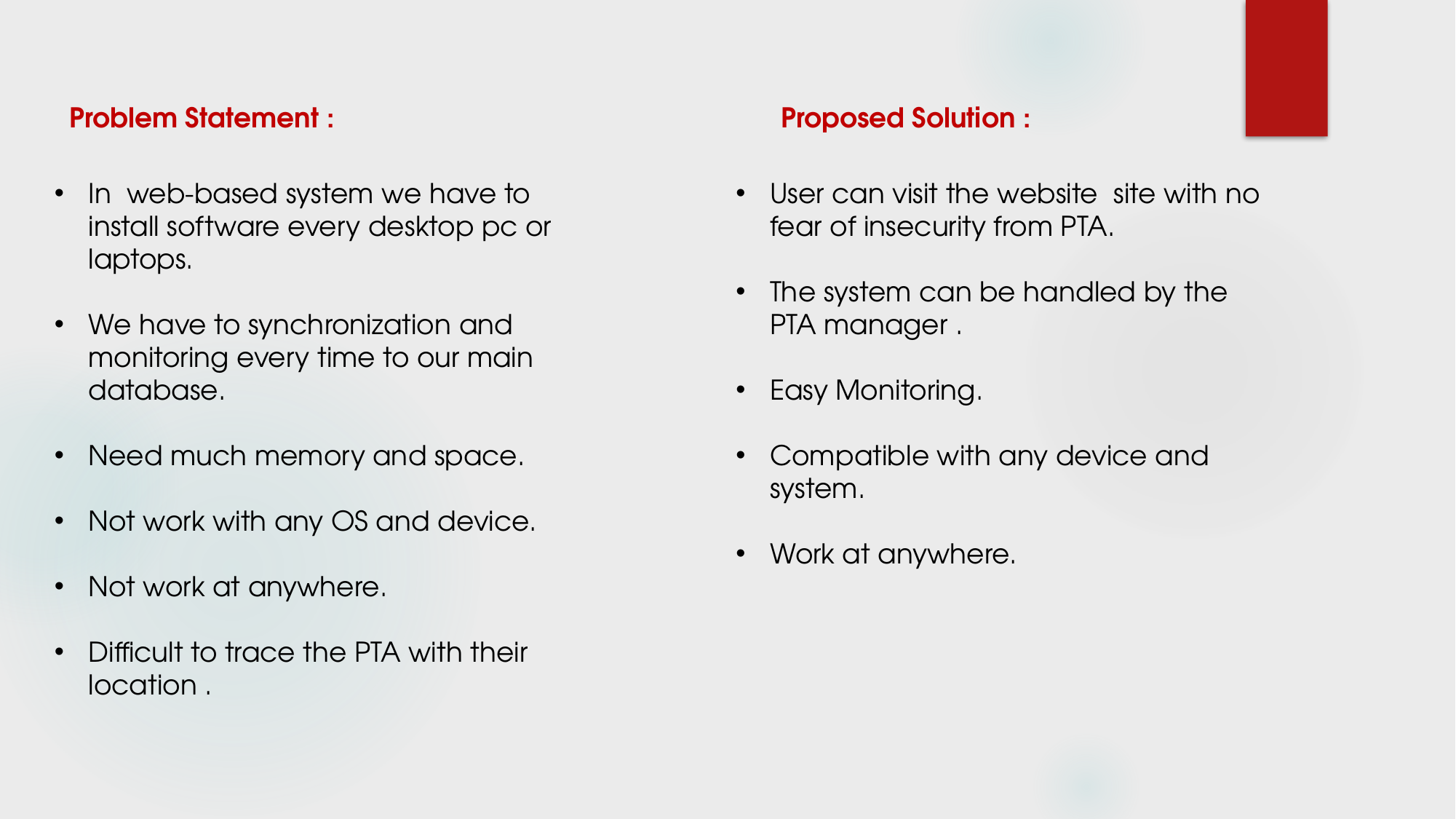

Problem Statement :
Proposed Solution :
In  web-based system we have to install software every desktop pc or laptops.

We have to synchronization and monitoring every time to our main database.

Need much memory and space.

Not work with any OS and device.

Not work at anywhere.

Difficult to trace the PTA with their location .

User can visit the website  site with no fear of insecurity from PTA.

The system can be handled by the PTA manager .

Easy Monitoring.

Compatible with any device and system.

Work at anywhere.